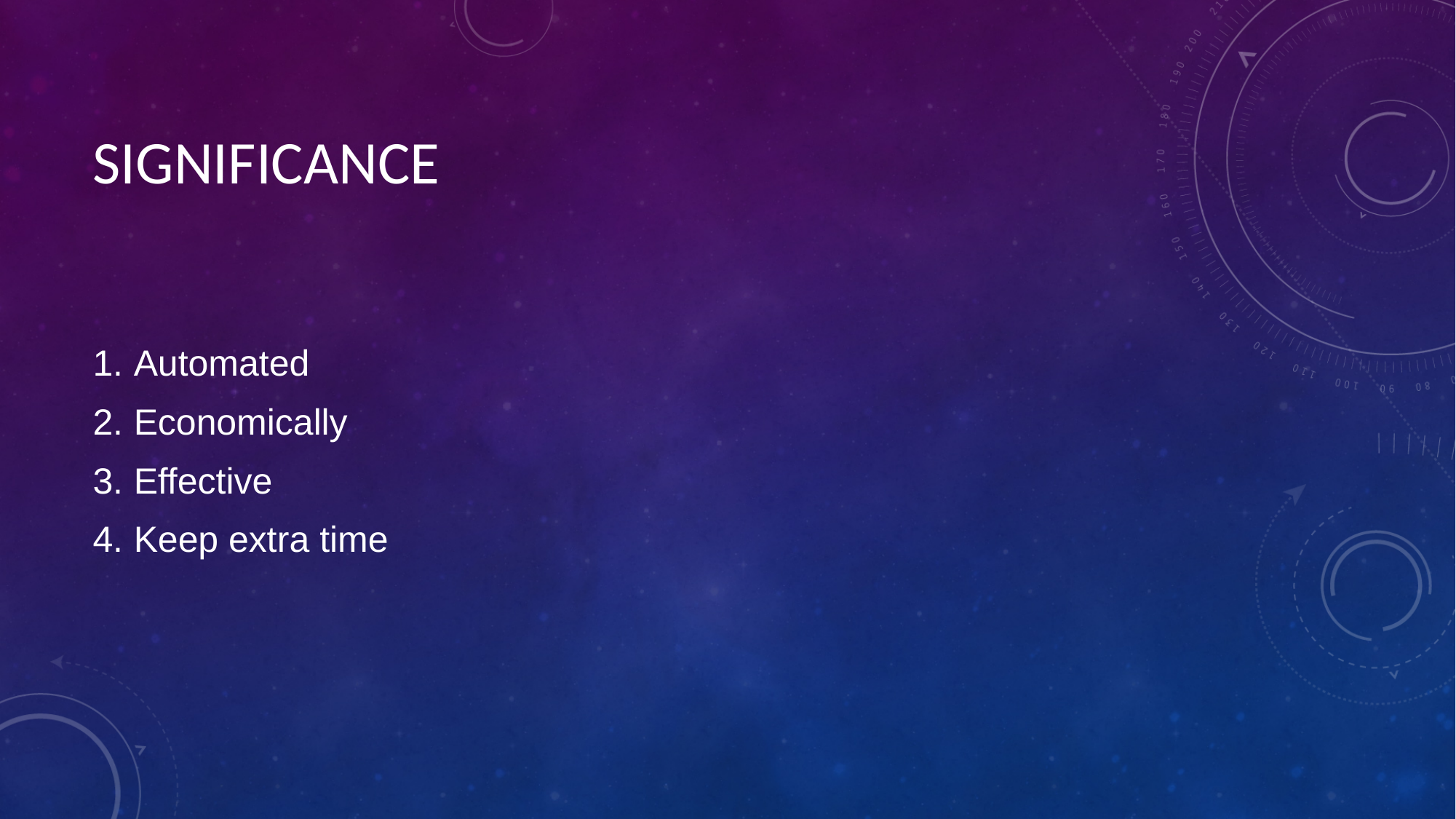

# Significance
Automated
Economically
Effective
Keep extra time